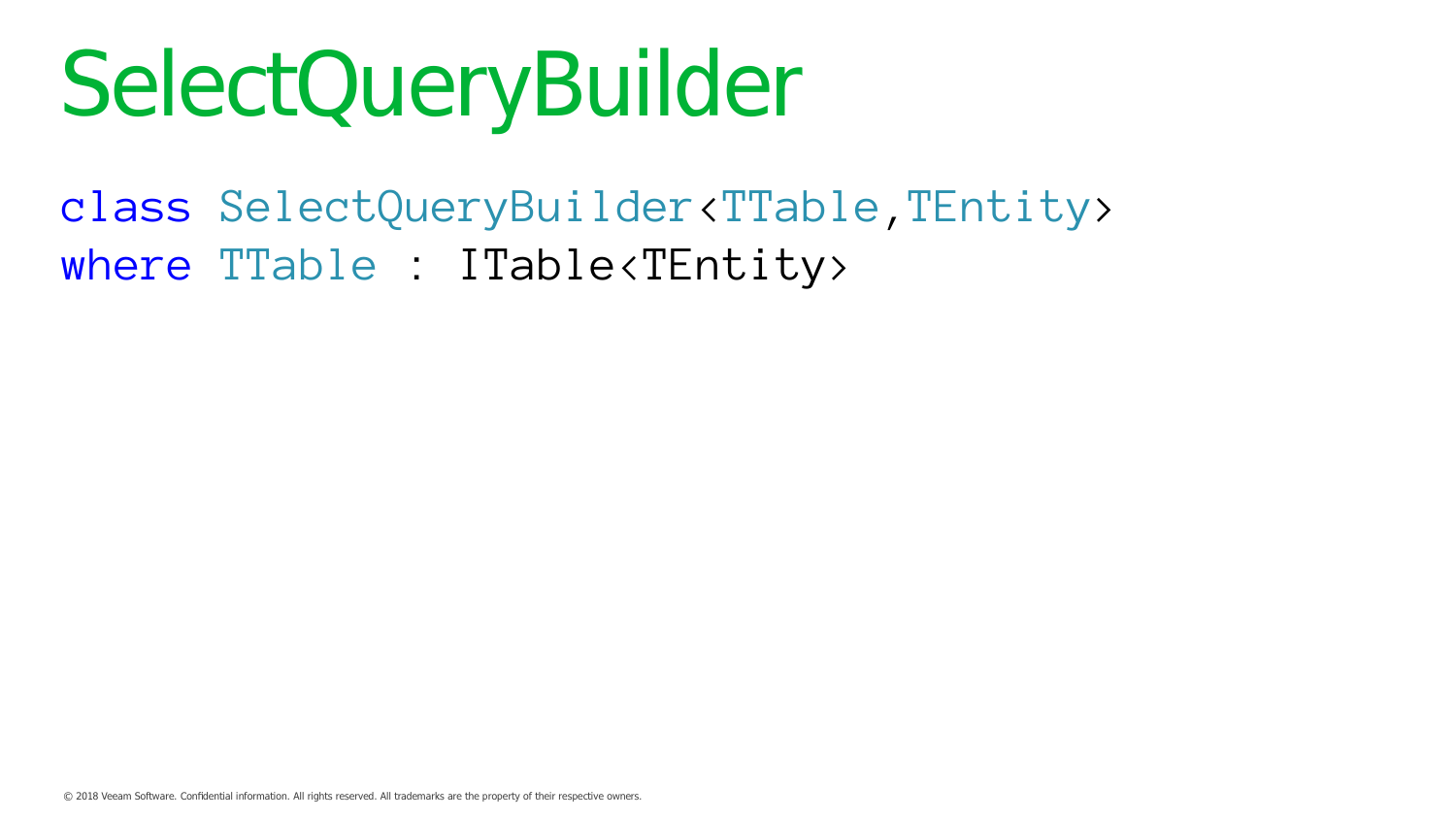

# SelectQueryBuilder
class SelectQueryBuilder<TTable,TEntity>
where TTable : ITable<TEntity>